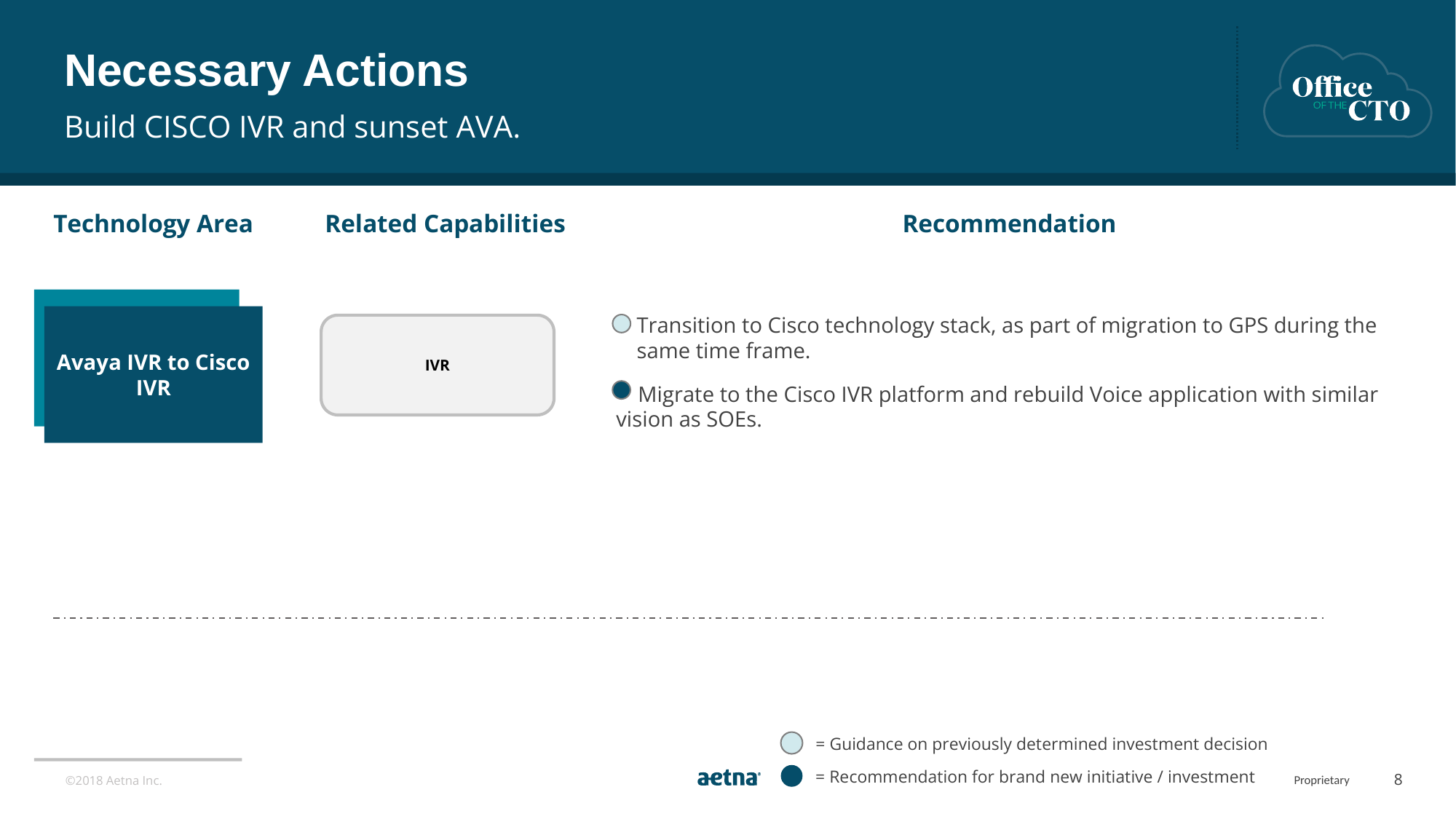

# Necessary Actions
Build CISCO IVR and sunset AVA.
Technology Area
Related Capabilities
Recommendation

Avaya IVR to Cisco IVR
Transition to Cisco technology stack, as part of migration to GPS during the same time frame.
    Migrate to the Cisco IVR platform and rebuild Voice application with similar vision as SOEs.

IVR

= Guidance on previously determined investment decision

= Recommendation for brand new initiative / investment